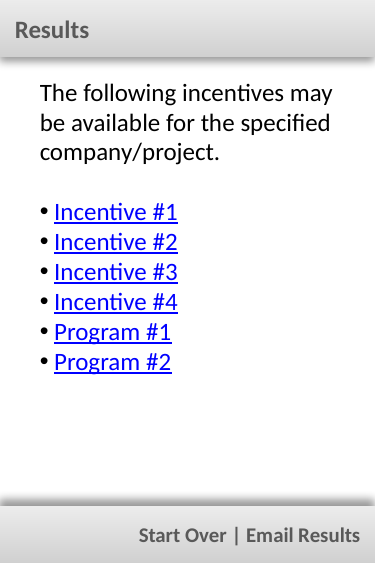

Results
The following incentives may be available for the specified company/project.

 Incentive #1
 Incentive #2
 Incentive #3
 Incentive #4
 Program #1
 Program #2
Start Over | Email Results